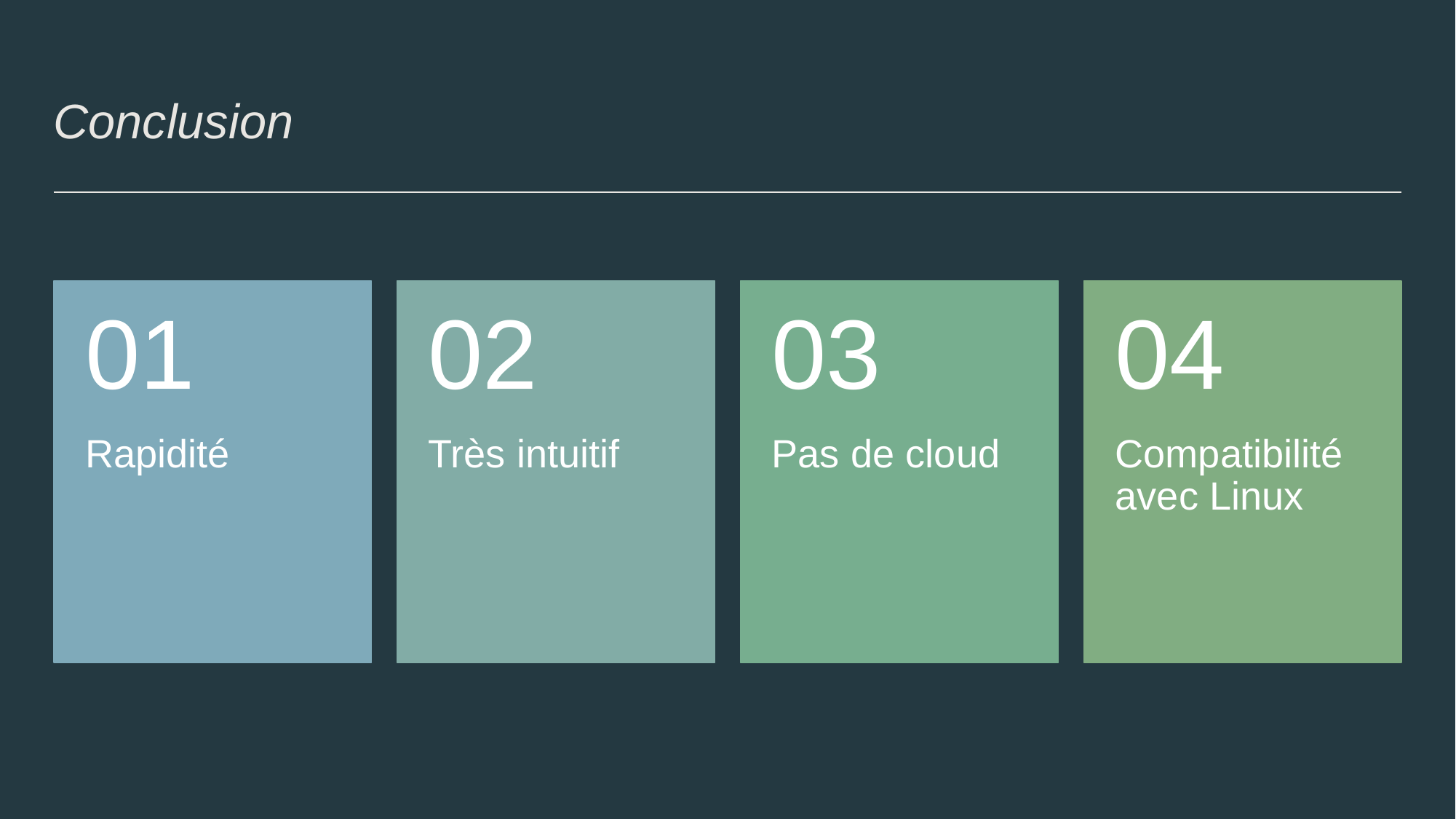

# Conclusion
Rapidité
01
Très intuitif
02
Pas de cloud
03
Compatibilité avec Linux
04